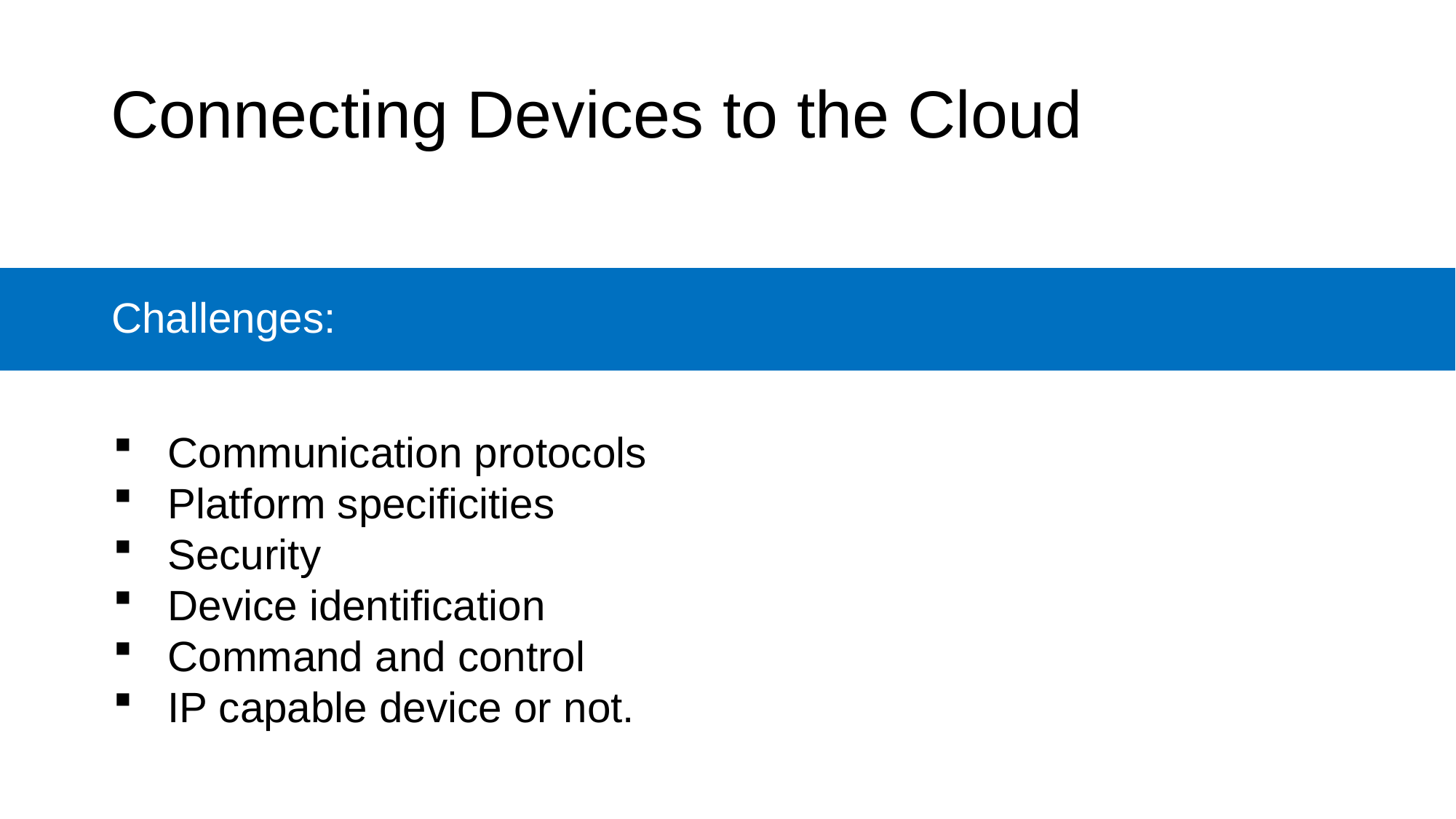

# Connecting Devices to the Cloud
Challenges:

Communication protocols
Platform specificities
Security
Device identification
Command and control
IP capable device or not.